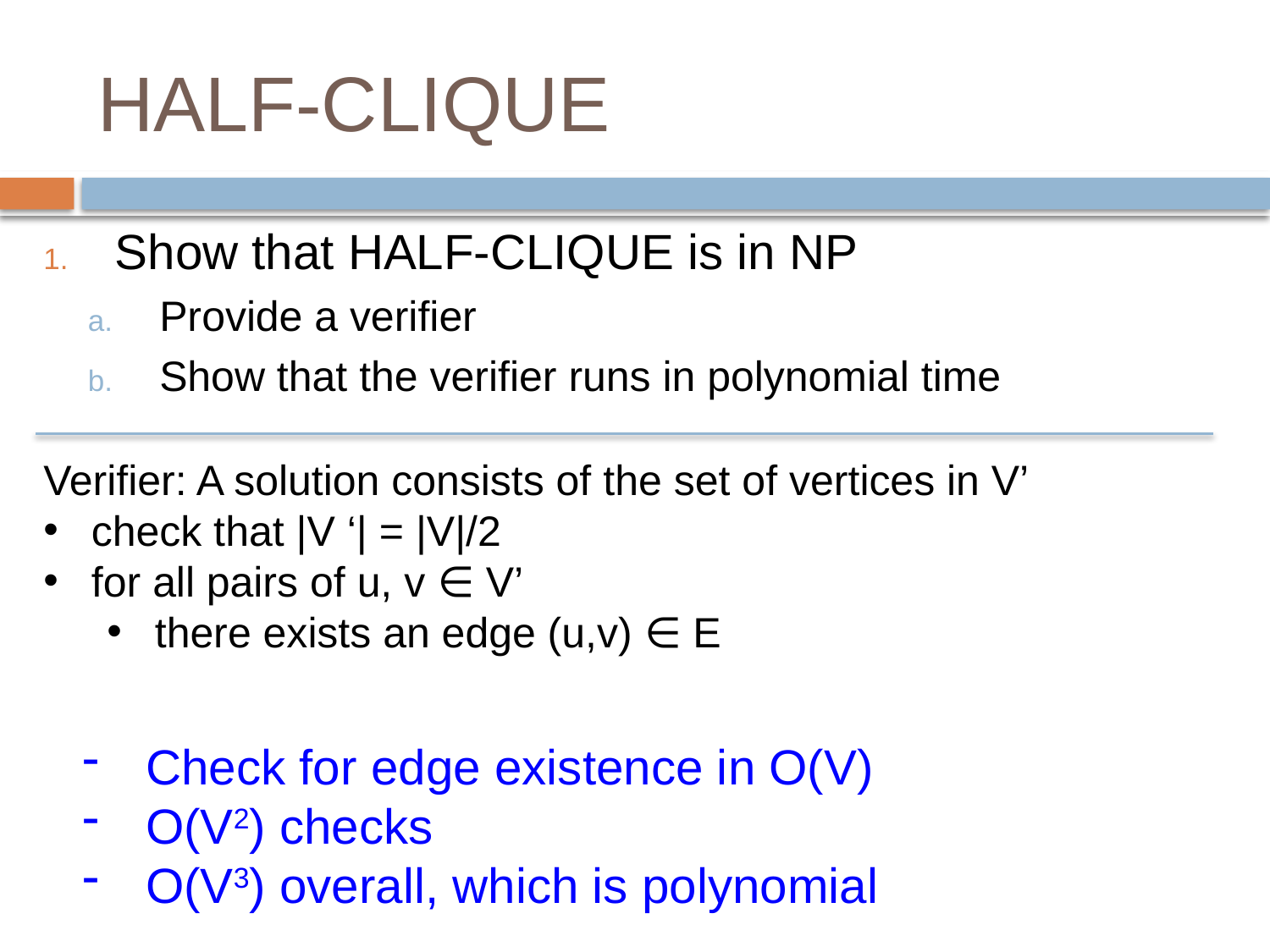

# HALF-CLIQUE

Show that HALF-CLIQUE is in NP
Provide a verifier
Show that the verifier runs in polynomial time
Verifier: A solution consists of the set of vertices in V’
check that |V ‘| = |V|/2
for all pairs of u, v ∈ V’
there exists an edge (u,v) ∈ E
Check for edge existence in O(V)
O(V2) checks
O(V3) overall, which is polynomial